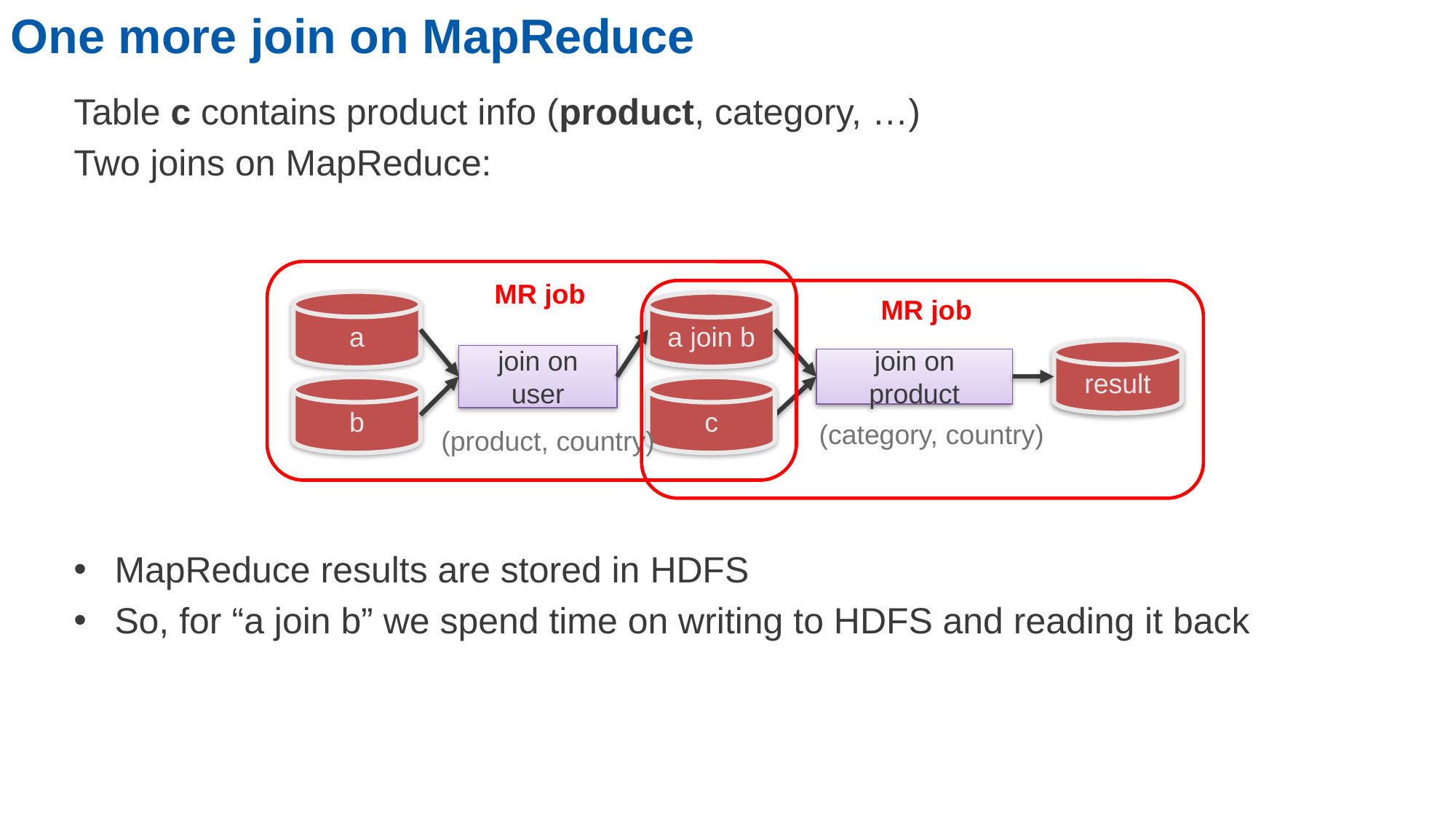

# One more join on MapReduce
Table c contains product info (product, category, …)
Two joins on MapReduce:

MapReduce results are stored in HDFS
So, for “a join b” we spend time on writing to HDFS and reading it back

MR job

MR job
a
a join b
result
join on user
join on product
b
c
(category, country)
(product, country)